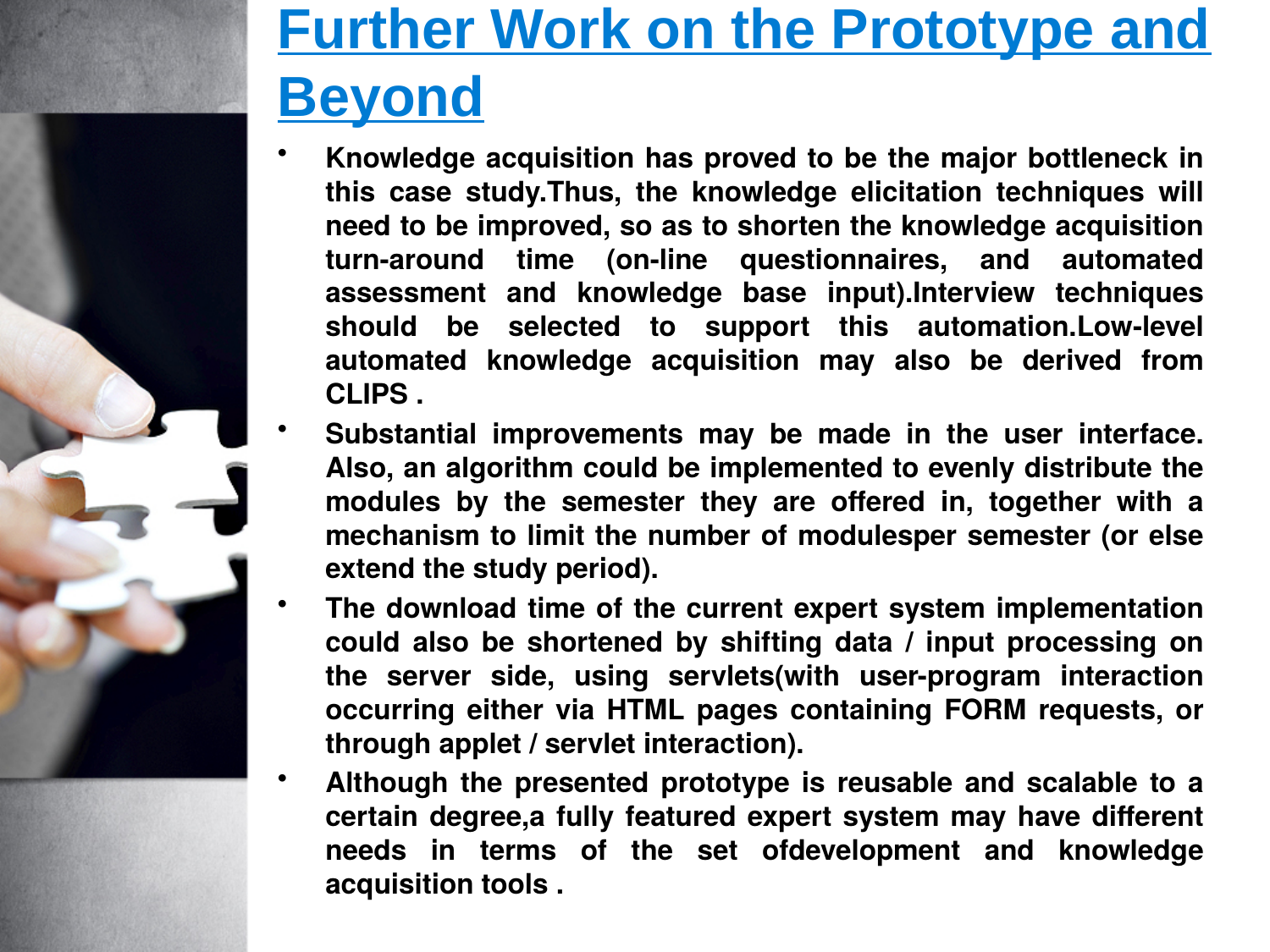

# Further Work on the Prototype and Beyond
Knowledge acquisition has proved to be the major bottleneck in this case study.Thus, the knowledge elicitation techniques will need to be improved, so as to shorten the knowledge acquisition turn-around time (on-line questionnaires, and automated assessment and knowledge base input).Interview techniques should be selected to support this automation.Low-level automated knowledge acquisition may also be derived from CLIPS .
Substantial improvements may be made in the user interface. Also, an algorithm could be implemented to evenly distribute the modules by the semester they are offered in, together with a mechanism to limit the number of modulesper semester (or else extend the study period).
The download time of the current expert system implementation could also be shortened by shifting data / input processing on the server side, using servlets(with user-program interaction occurring either via HTML pages containing FORM requests, or through applet / servlet interaction).
Although the presented prototype is reusable and scalable to a certain degree,a fully featured expert system may have different needs in terms of the set ofdevelopment and knowledge acquisition tools .